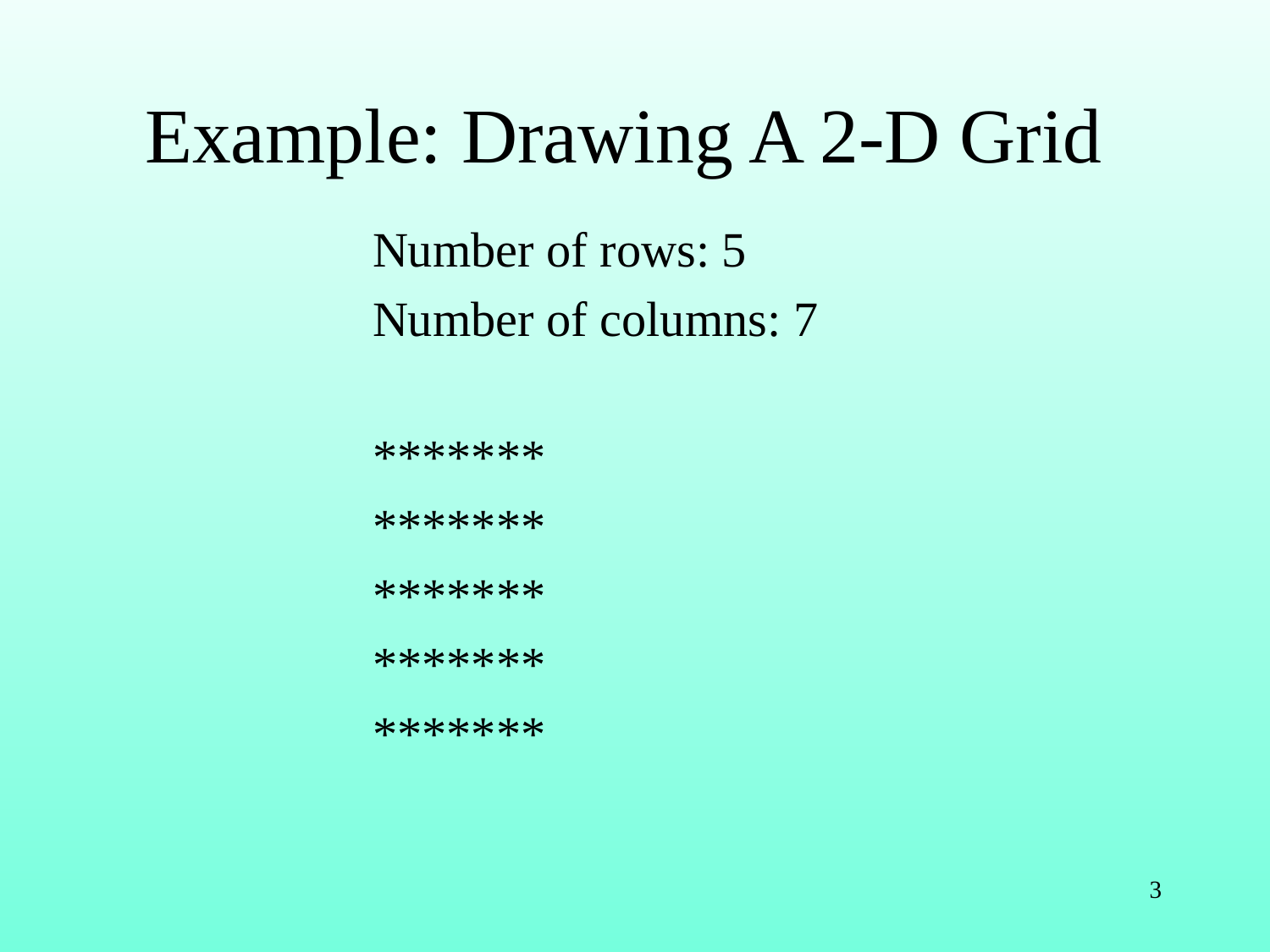

# Example: Drawing A 2-D Grid
Number of rows: 5
Number of columns: 7

*******
*******
*******
*******
*******
3